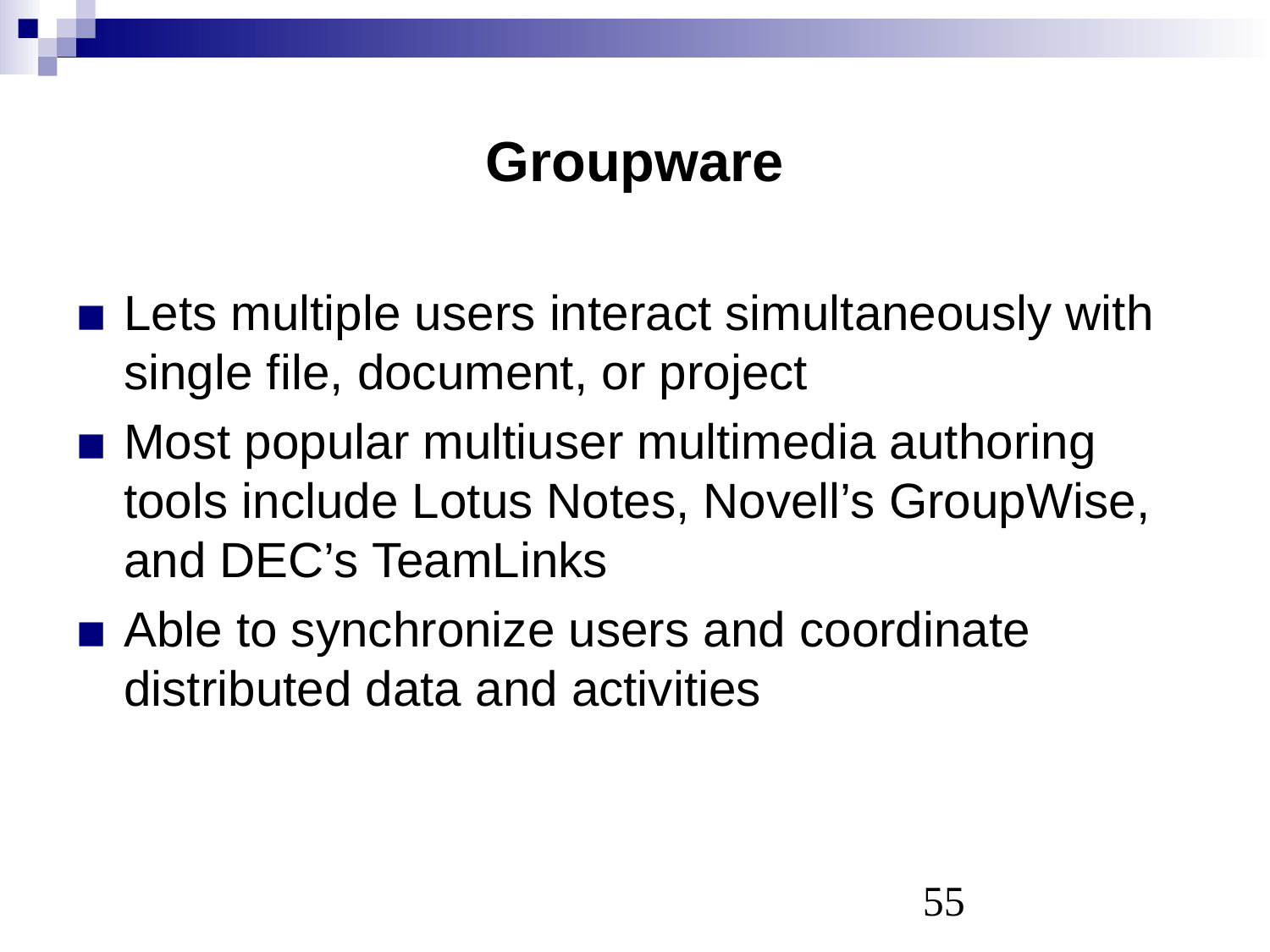

# Groupware
Lets multiple users interact simultaneously with single file, document, or project
Most popular multiuser multimedia authoring tools include Lotus Notes, Novell’s GroupWise, and DEC’s TeamLinks
Able to synchronize users and coordinate distributed data and activities
55